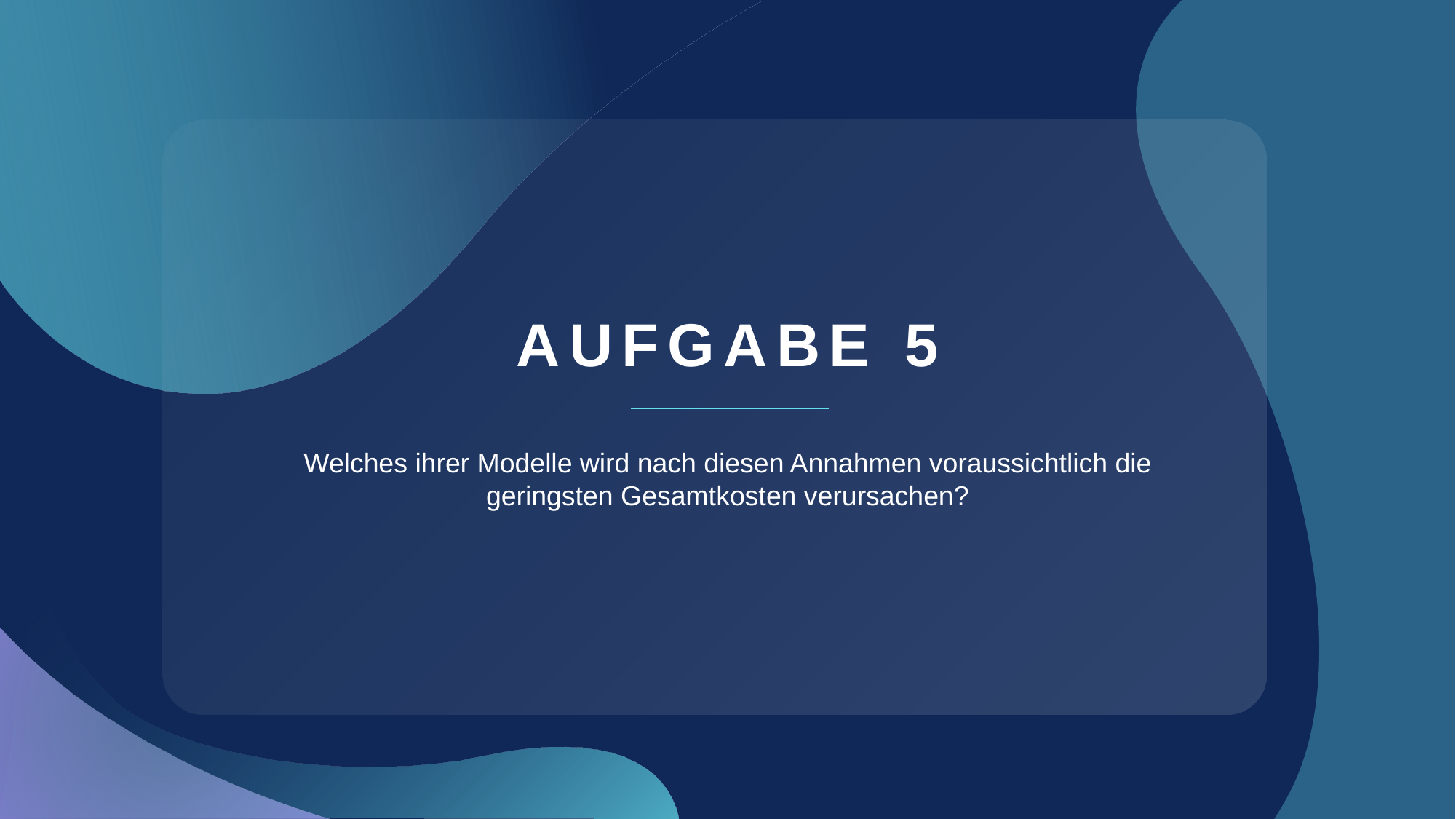

# Aufgabe 5
Welches ihrer Modelle wird nach diesen Annahmen voraussichtlich die geringsten Gesamtkosten verursachen?